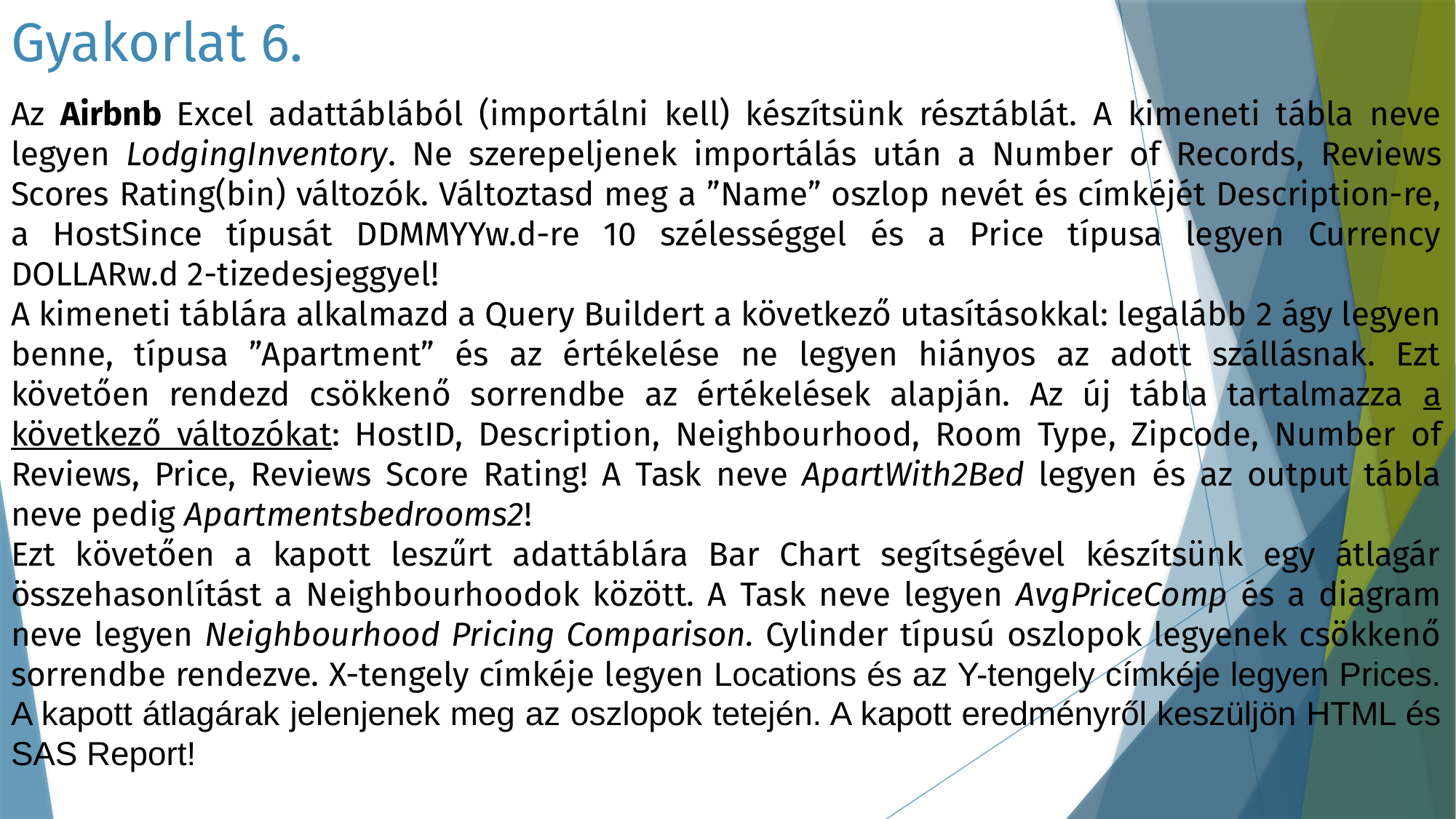

# Gyakorlat 6.
Az Airbnb Excel adattáblából (importálni kell) készítsünk résztáblát. A kimeneti tábla neve legyen LodgingInventory. Ne szerepeljenek importálás után a Number of Records, Reviews Scores Rating(bin) változók. Változtasd meg a ”Name” oszlop nevét és címkéjét Description-re, a HostSince típusát DDMMYYw.d-re 10 szélességgel és a Price típusa legyen Currency DOLLARw.d 2-tizedesjeggyel!
A kimeneti táblára alkalmazd a Query Buildert a következő utasításokkal: legalább 2 ágy legyen benne, típusa ”Apartment” és az értékelése ne legyen hiányos az adott szállásnak. Ezt követően rendezd csökkenő sorrendbe az értékelések alapján. Az új tábla tartalmazza a következő változókat: HostID, Description, Neighbourhood, Room Type, Zipcode, Number of Reviews, Price, Reviews Score Rating! A Task neve ApartWith2Bed legyen és az output tábla neve pedig Apartmentsbedrooms2!
Ezt követően a kapott leszűrt adattáblára Bar Chart segítségével készítsünk egy átlagár összehasonlítást a Neighbourhoodok között. A Task neve legyen AvgPriceComp és a diagram neve legyen Neighbourhood Pricing Comparison. Cylinder típusú oszlopok legyenek csökkenő sorrendbe rendezve. X-tengely címkéje legyen Locations és az Y-tengely címkéje legyen Prices. A kapott átlagárak jelenjenek meg az oszlopok tetején. A kapott eredményről keszüljön HTML és SAS Report!